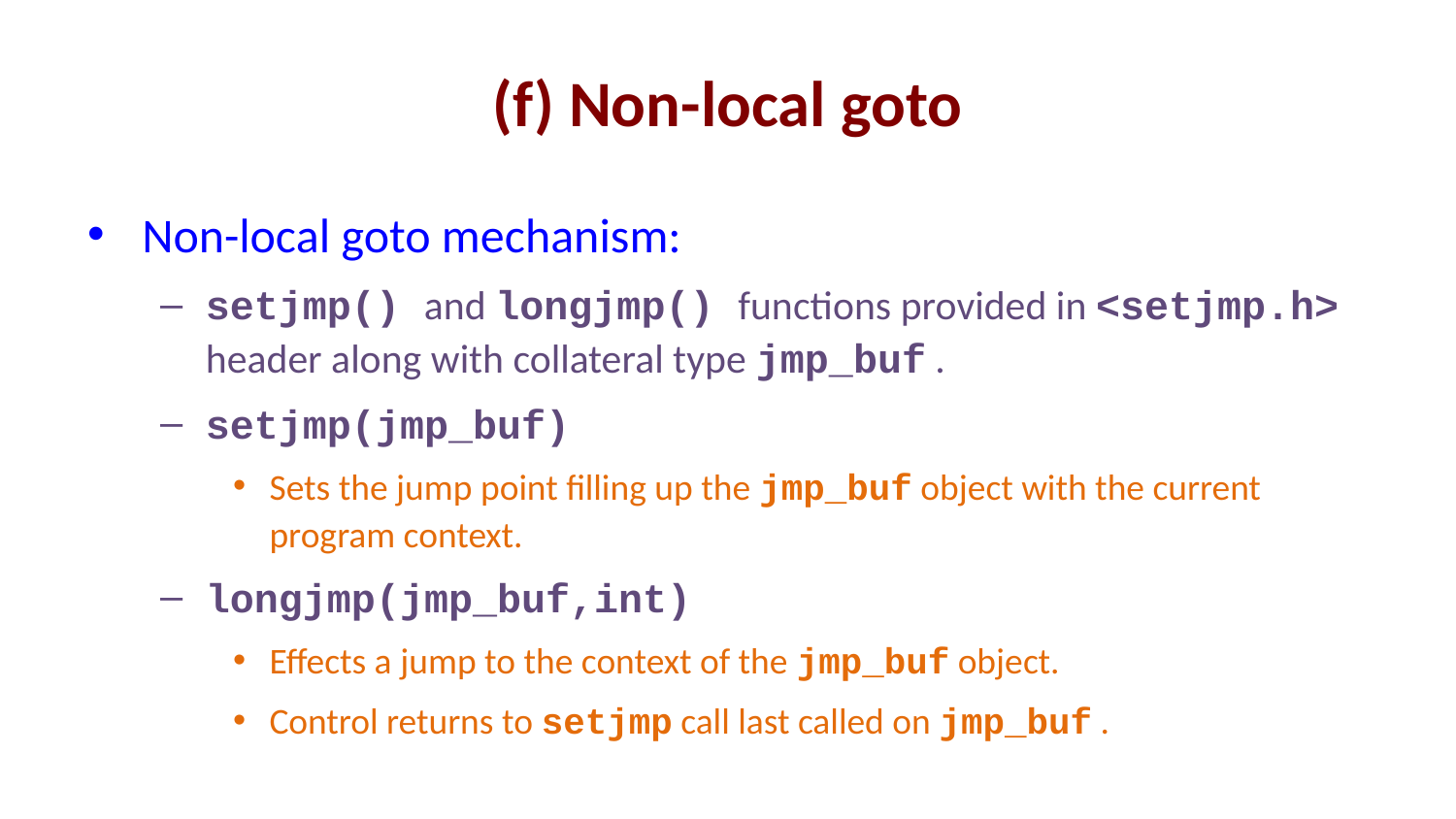

# (f) Non-local goto
Non-local goto mechanism:
setjmp() and longjmp() functions provided in <setjmp.h> header along with collateral type jmp_buf .
setjmp(jmp_buf)
Sets the jump point filling up the jmp_buf object with the current program context.
longjmp(jmp_buf,int)
Effects a jump to the context of the jmp_buf object.
Control returns to setjmp call last called on jmp_buf .